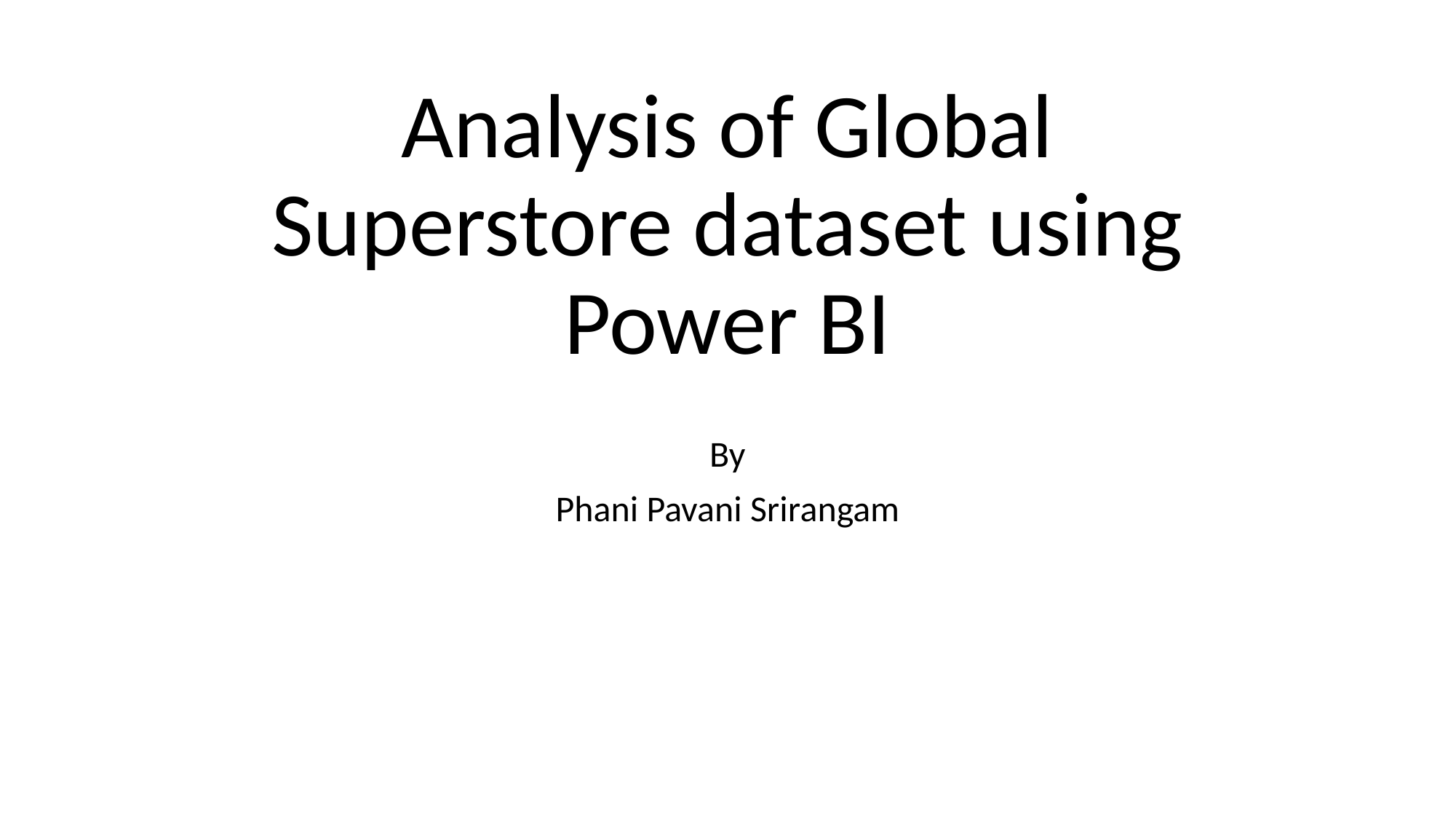

# Analysis of Global Superstore dataset using Power BI
By
Phani Pavani Srirangam